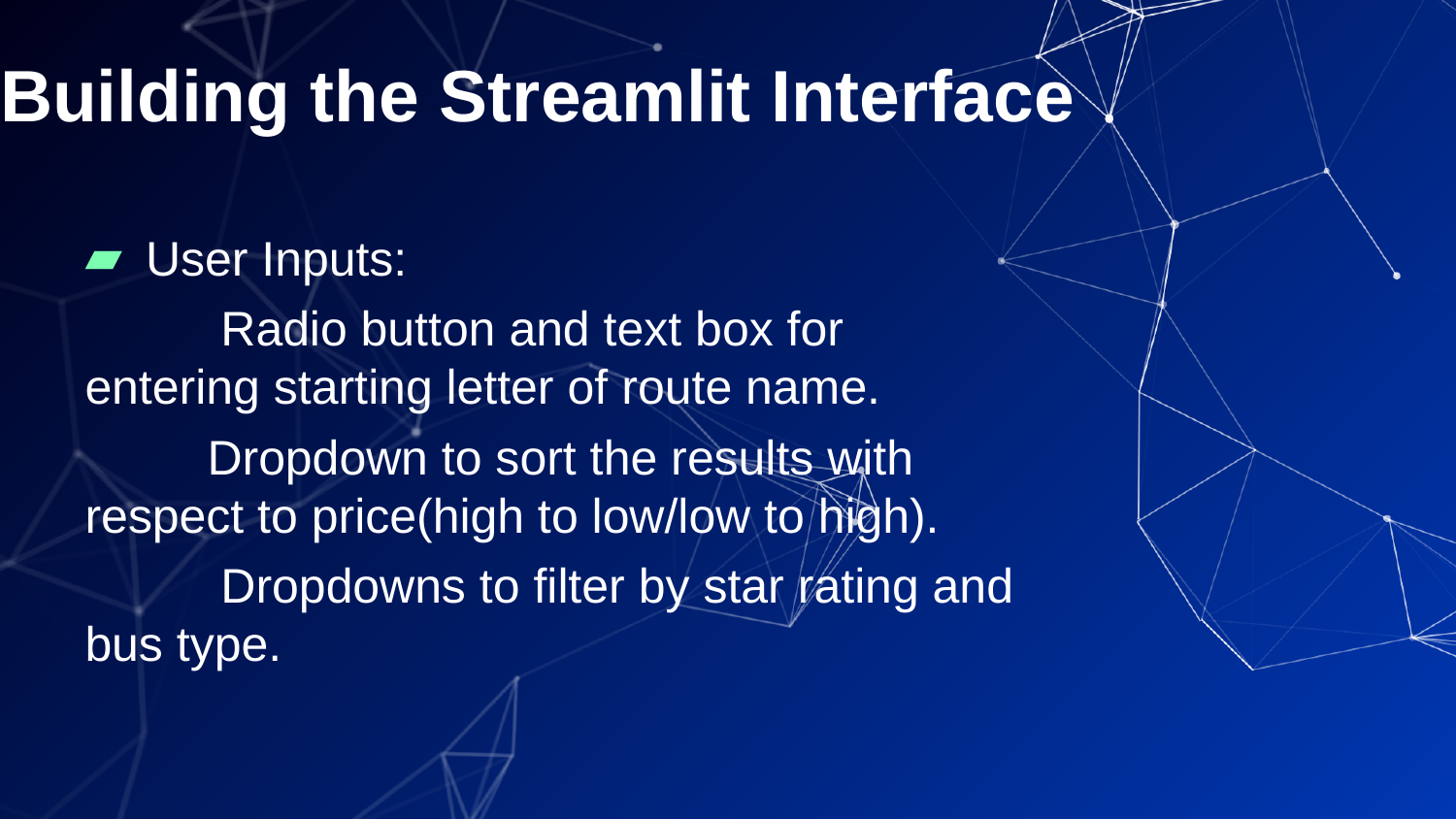

# Building the Streamlit Interface
User Inputs:
          Radio button and text box for entering starting letter of route name.
         Dropdown to sort the results with respect to price(high to low/low to high).
          Dropdowns to filter by star rating and bus type.

8